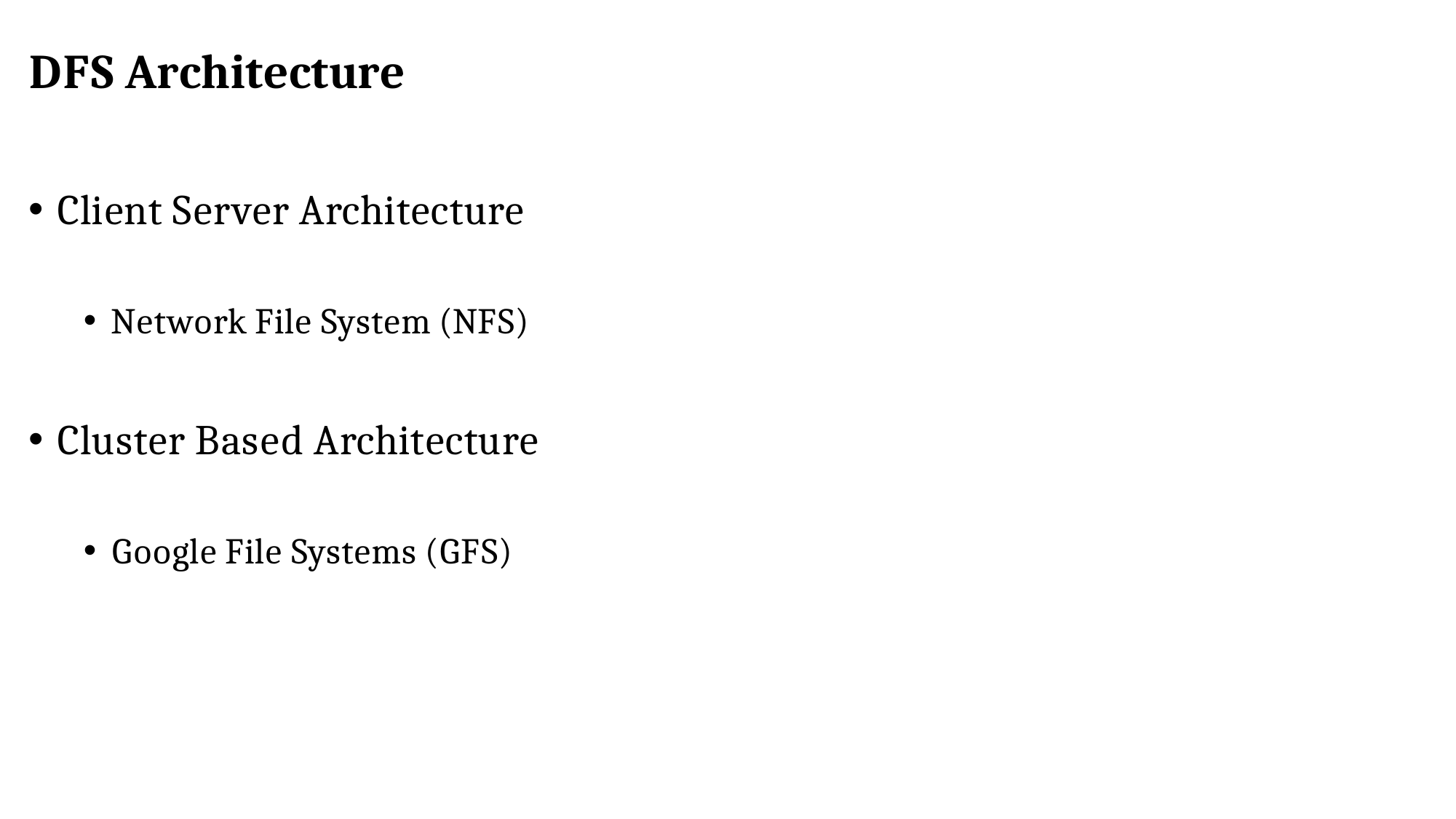

# DFS Architecture

Client Server Architecture

Network File System (NFS)

Cluster Based Architecture

Google File Systems (GFS)